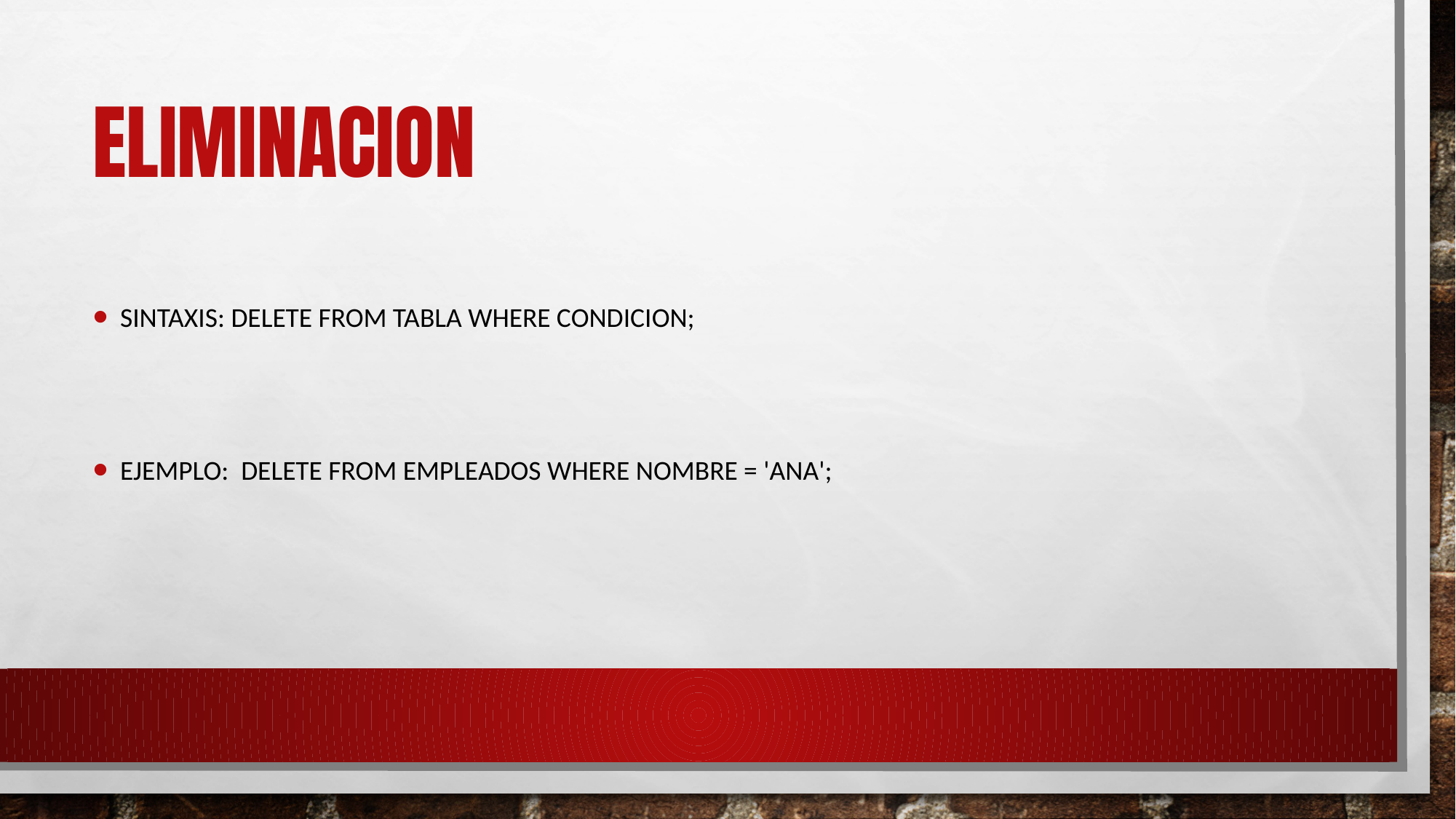

# eliminacion
Sintaxis: DELETE FROM tabla WHERE condicion;

Ejemplo:  DELETE FROM empleados WHERE nombre = 'Ana';